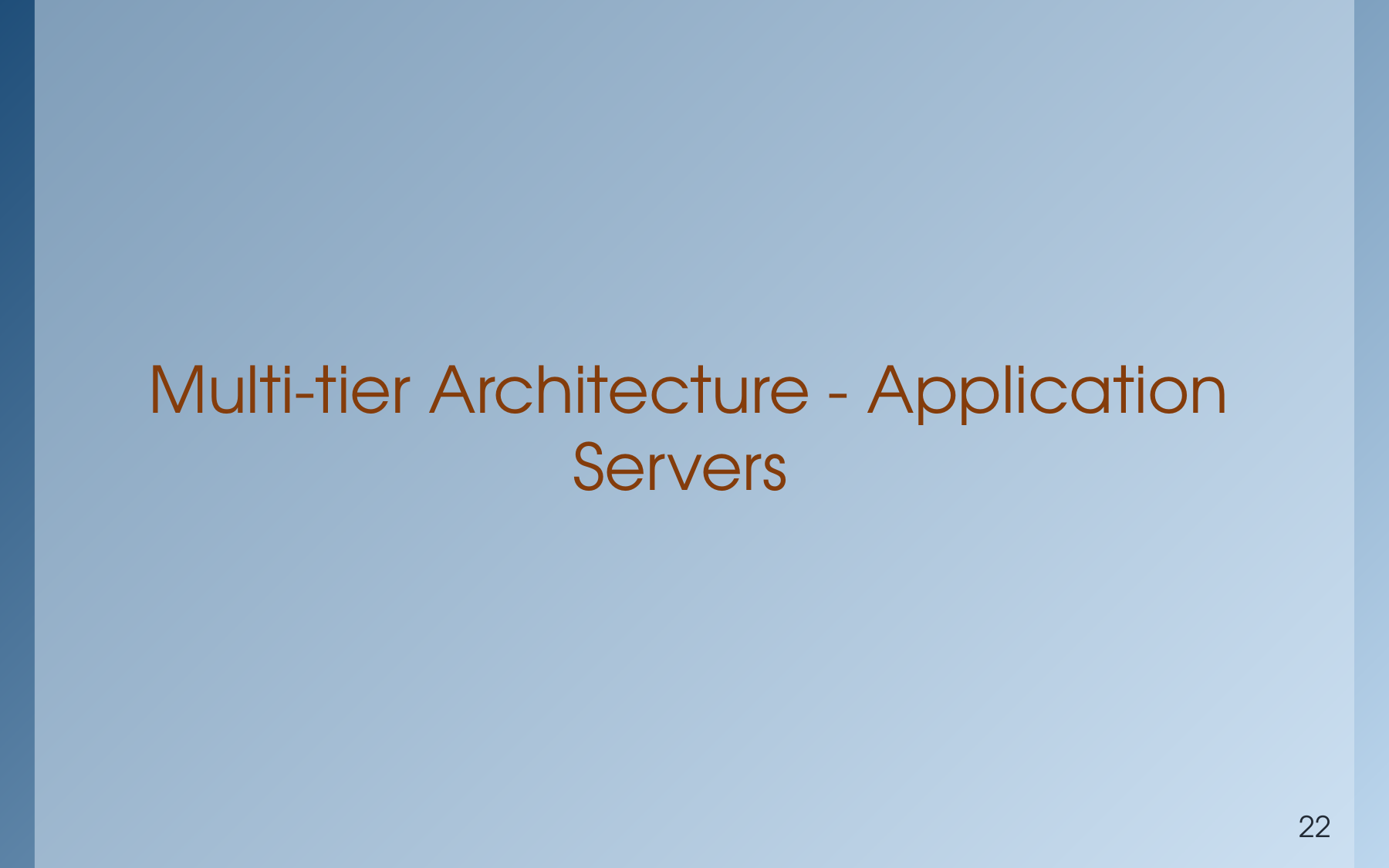

#

Multi-tier Architecture - Application Servers
22